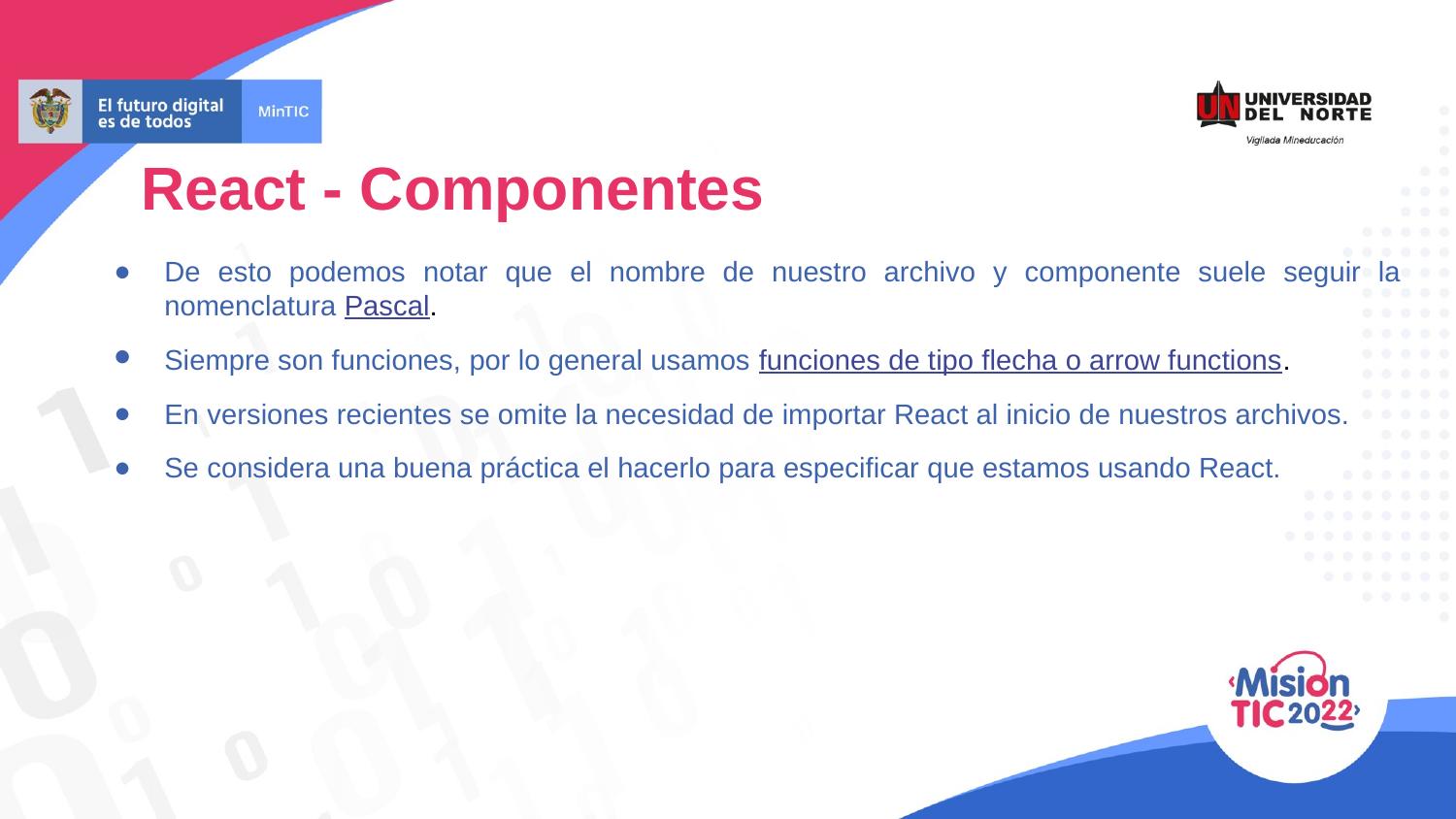

React - Componentes
De esto podemos notar que el nombre de nuestro archivo y componente suele seguir la nomenclatura Pascal.
Siempre son funciones, por lo general usamos funciones de tipo flecha o arrow functions.
En versiones recientes se omite la necesidad de importar React al inicio de nuestros archivos.
Se considera una buena práctica el hacerlo para especificar que estamos usando React.